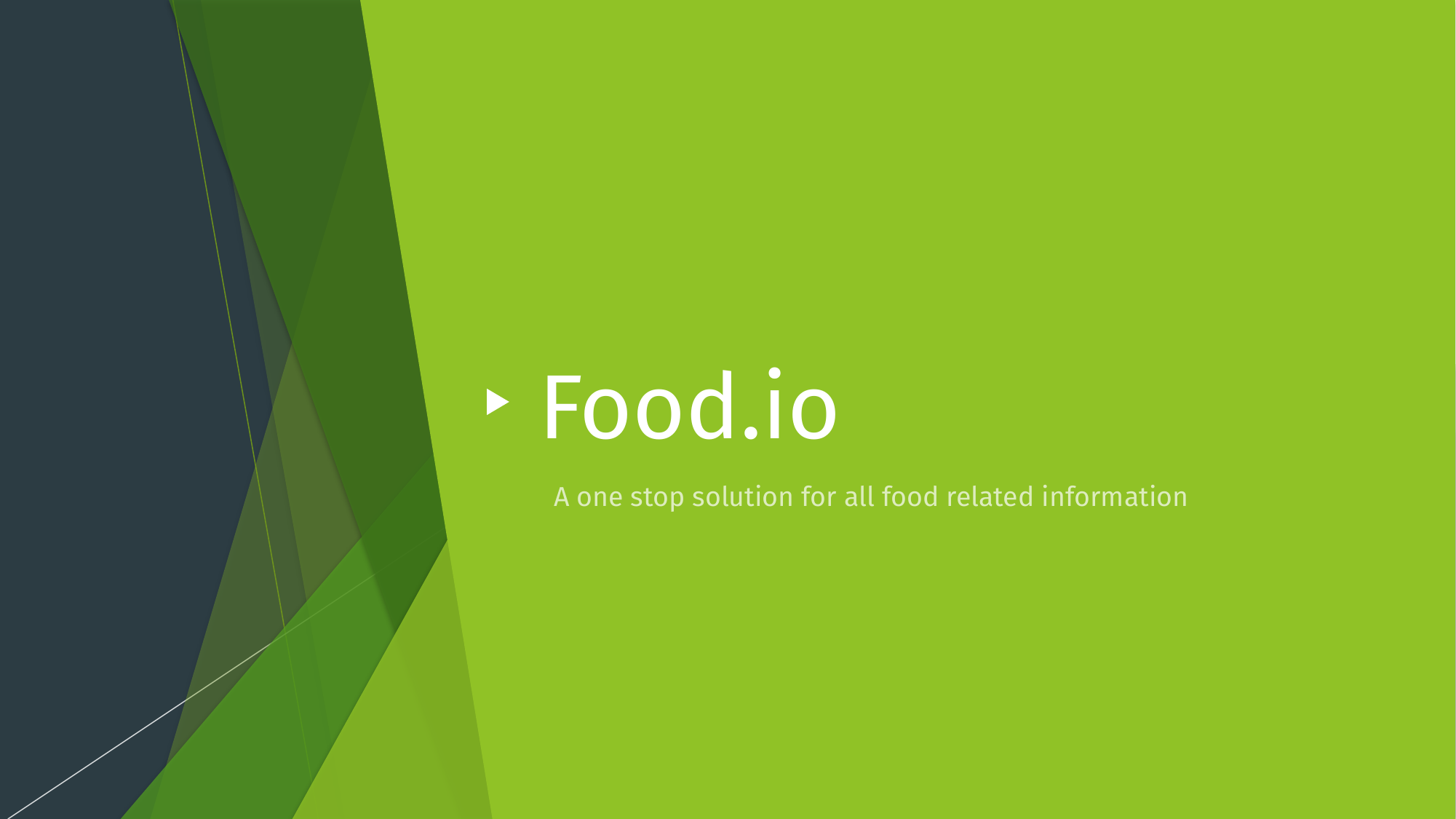

# Food.io

A one stop solution for all food related information